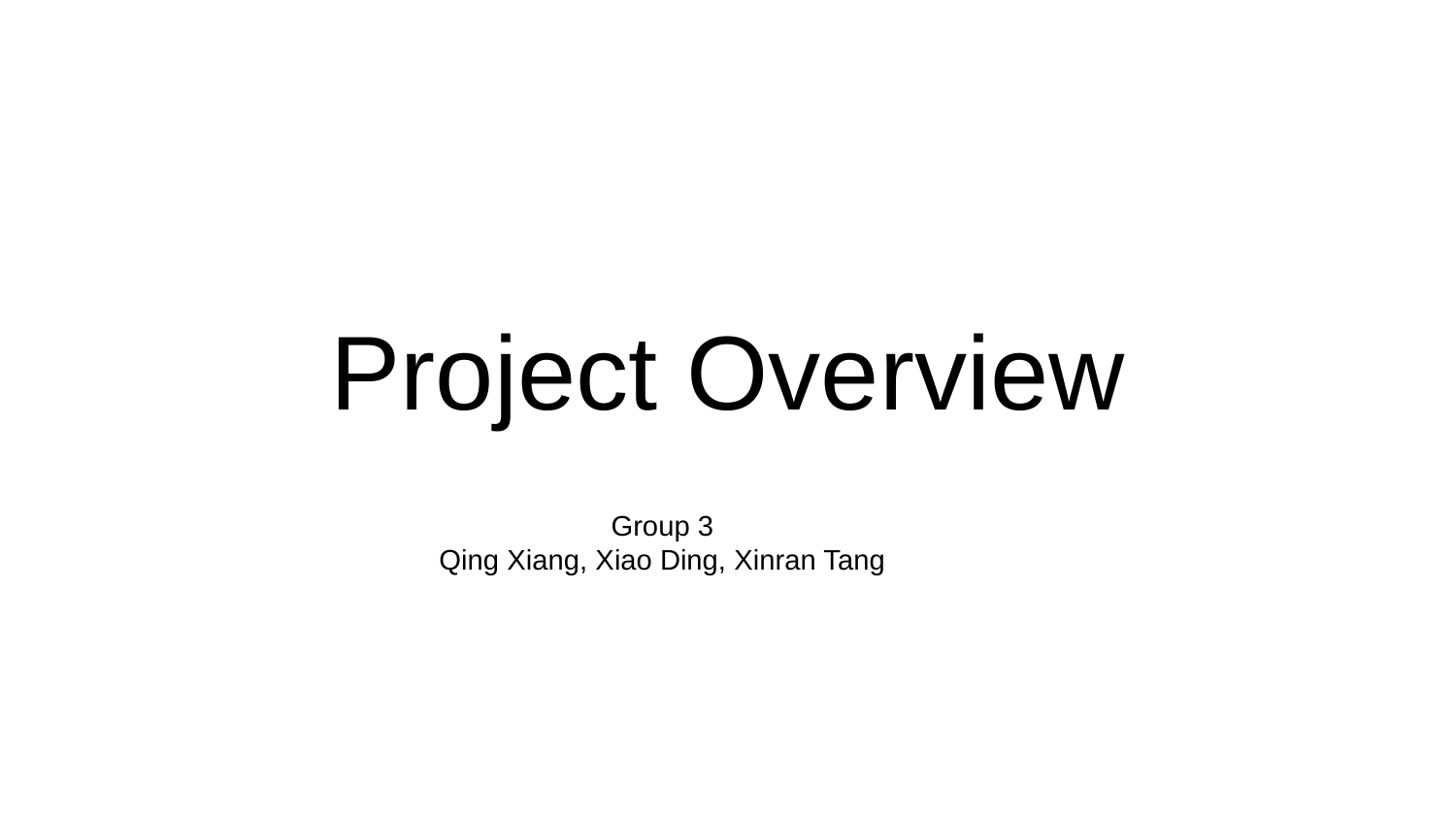

# Project Overview
Group 3
Qing Xiang, Xiao Ding, Xinran Tang